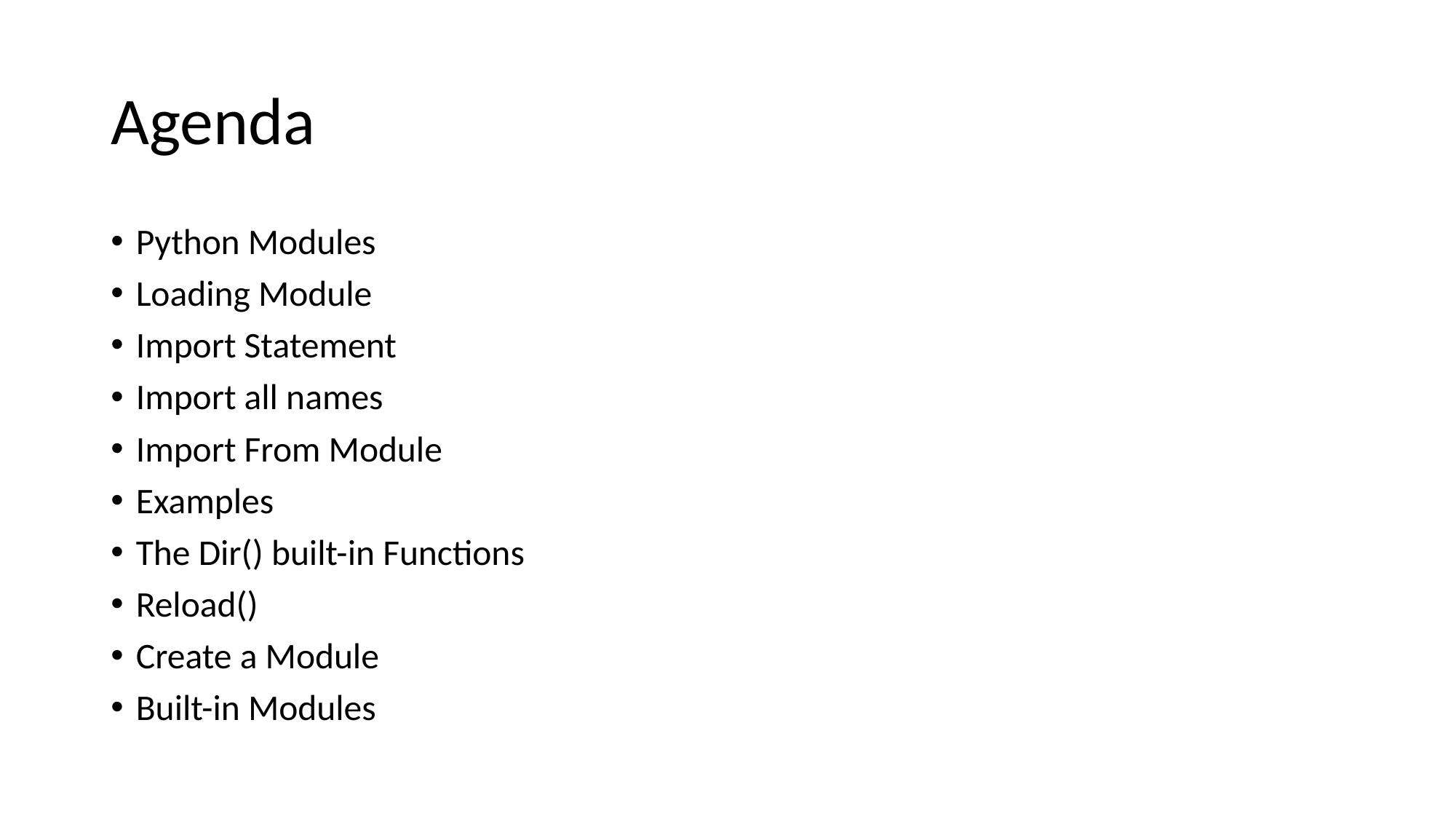

# Agenda
Python Modules
Loading Module
Import Statement
Import all names
Import From Module
Examples
The Dir() built-in Functions
Reload()
Create a Module
Built-in Modules